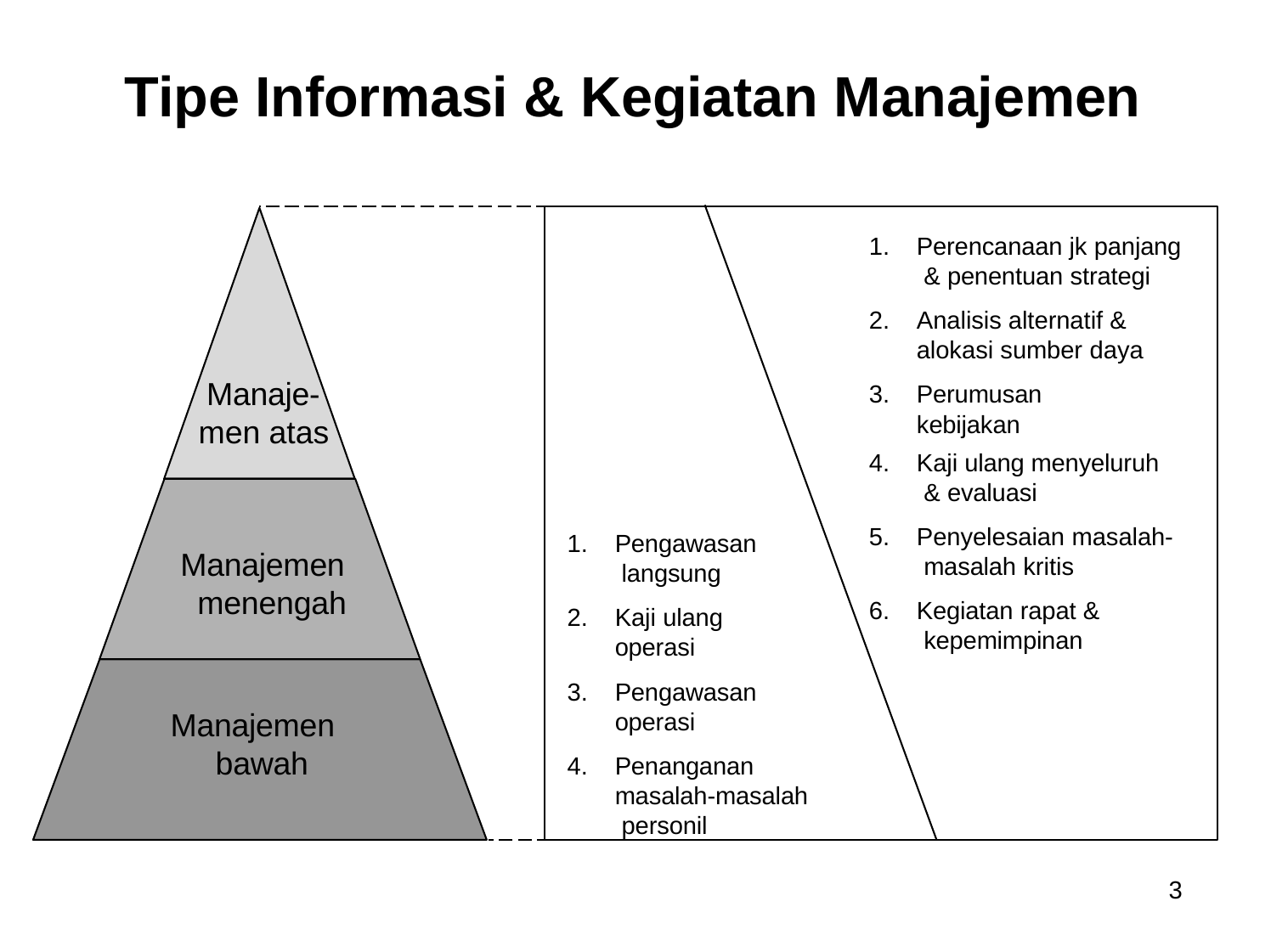

# Tipe Informasi & Kegiatan Manajemen

Perencanaan jk panjang  & penentuan strategi
Analisis alternatif &  alokasi sumber daya
Perumusan kebijakan
Kaji ulang menyeluruh  & evaluasi
Penyelesaian masalah-  masalah kritis
Kegiatan rapat &  kepemimpinan
Manaje-  men atas

Pengawasan  langsung
Kaji ulang operasi
Pengawasan operasi
Penanganan  masalah-masalah  personil
Manajemen  menengah

Manajemen  bawah

3